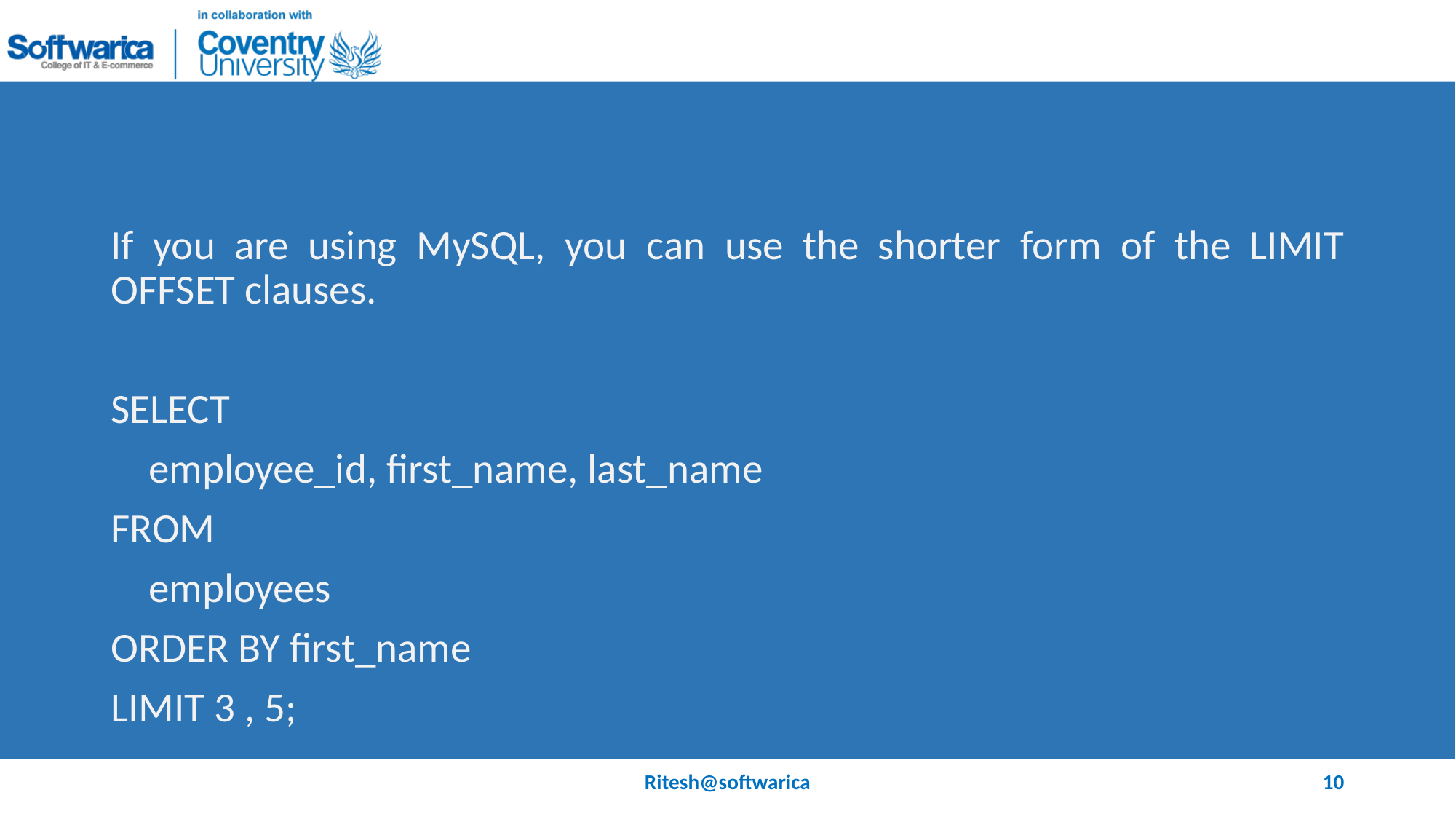

#
If you are using MySQL, you can use the shorter form of the LIMIT OFFSET clauses.

SELECT
    employee_id, first_name, last_name
FROM
    employees
ORDER BY first_name
LIMIT 3 , 5;
Ritesh@softwarica
10